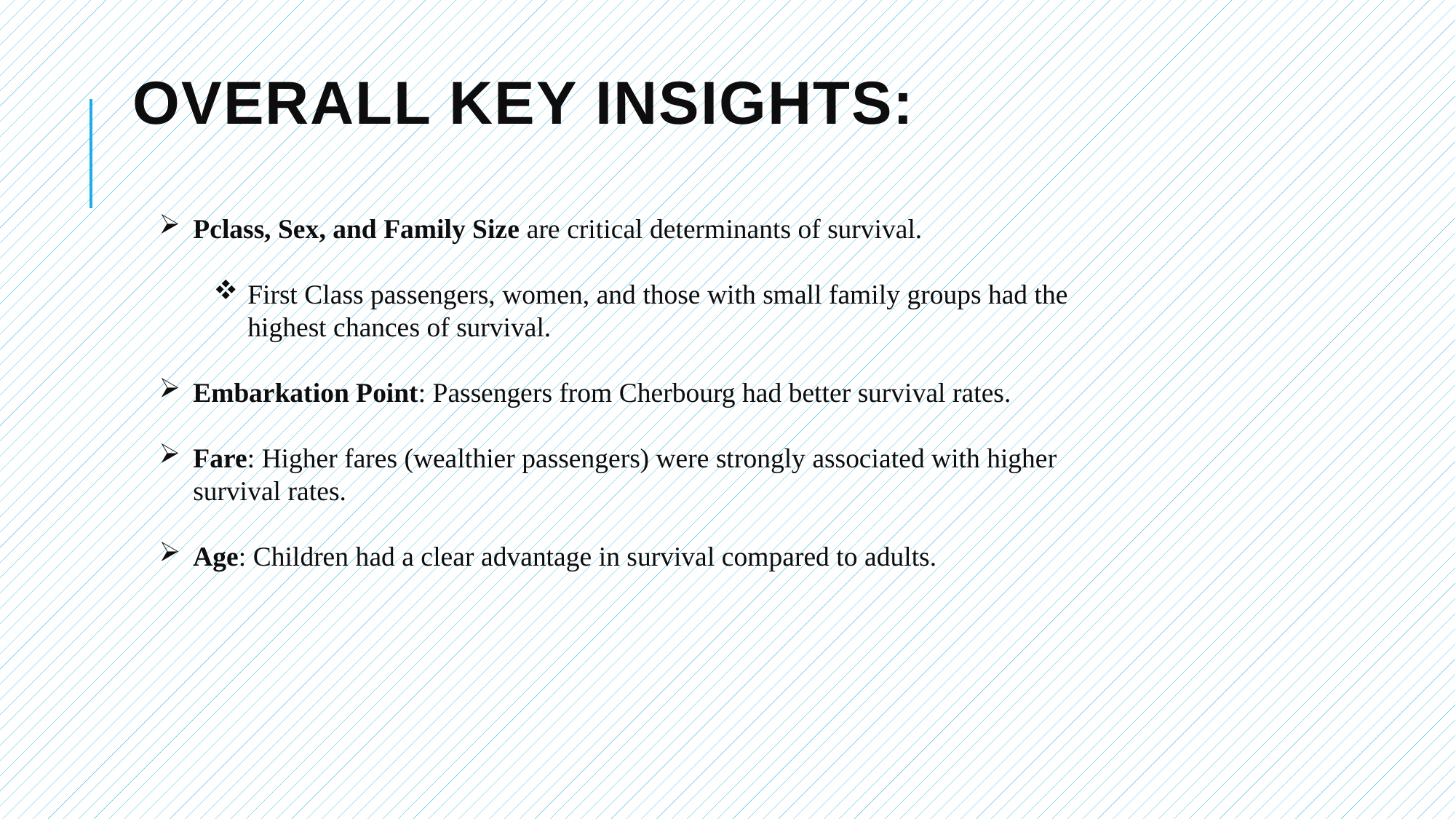

# Overall Key Insights:
Pclass, Sex, and Family Size are critical determinants of survival.

First Class passengers, women, and those with small family groups had the highest chances of survival.

Embarkation Point: Passengers from Cherbourg had better survival rates.

Fare: Higher fares (wealthier passengers) were strongly associated with higher survival rates.

Age: Children had a clear advantage in survival compared to adults.